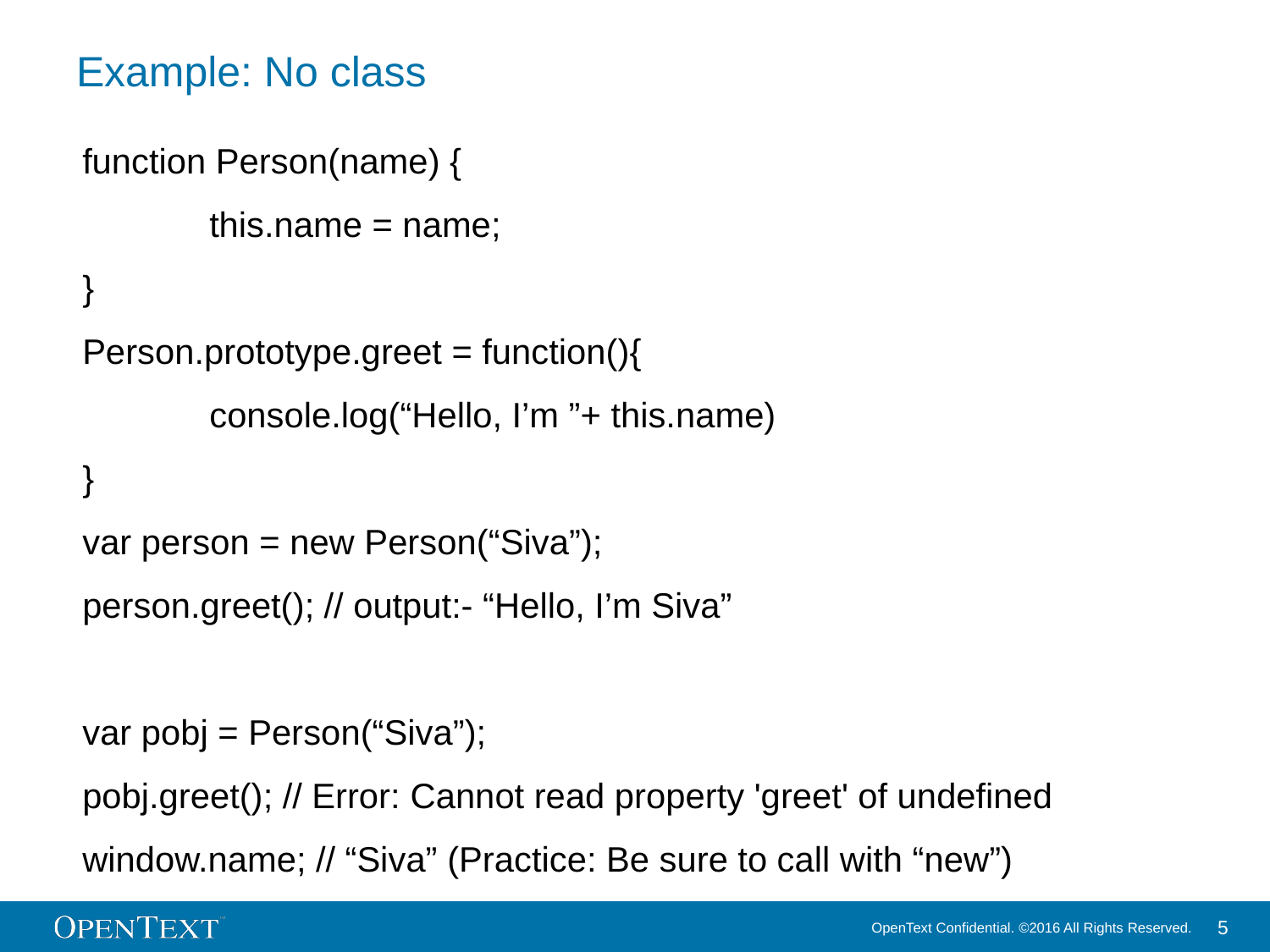

# Example: No class
function Person(name) {
	this.name = name;
}
Person.prototype.greet = function(){
	console.log(“Hello, I’m ”+ this.name)
}
var person = new Person(“Siva”);
person.greet(); // output:- “Hello, I’m Siva”

var pobj = Person(“Siva”);
pobj.greet(); // Error: Cannot read property 'greet' of undefined
window.name; // “Siva” (Practice: Be sure to call with “new”)